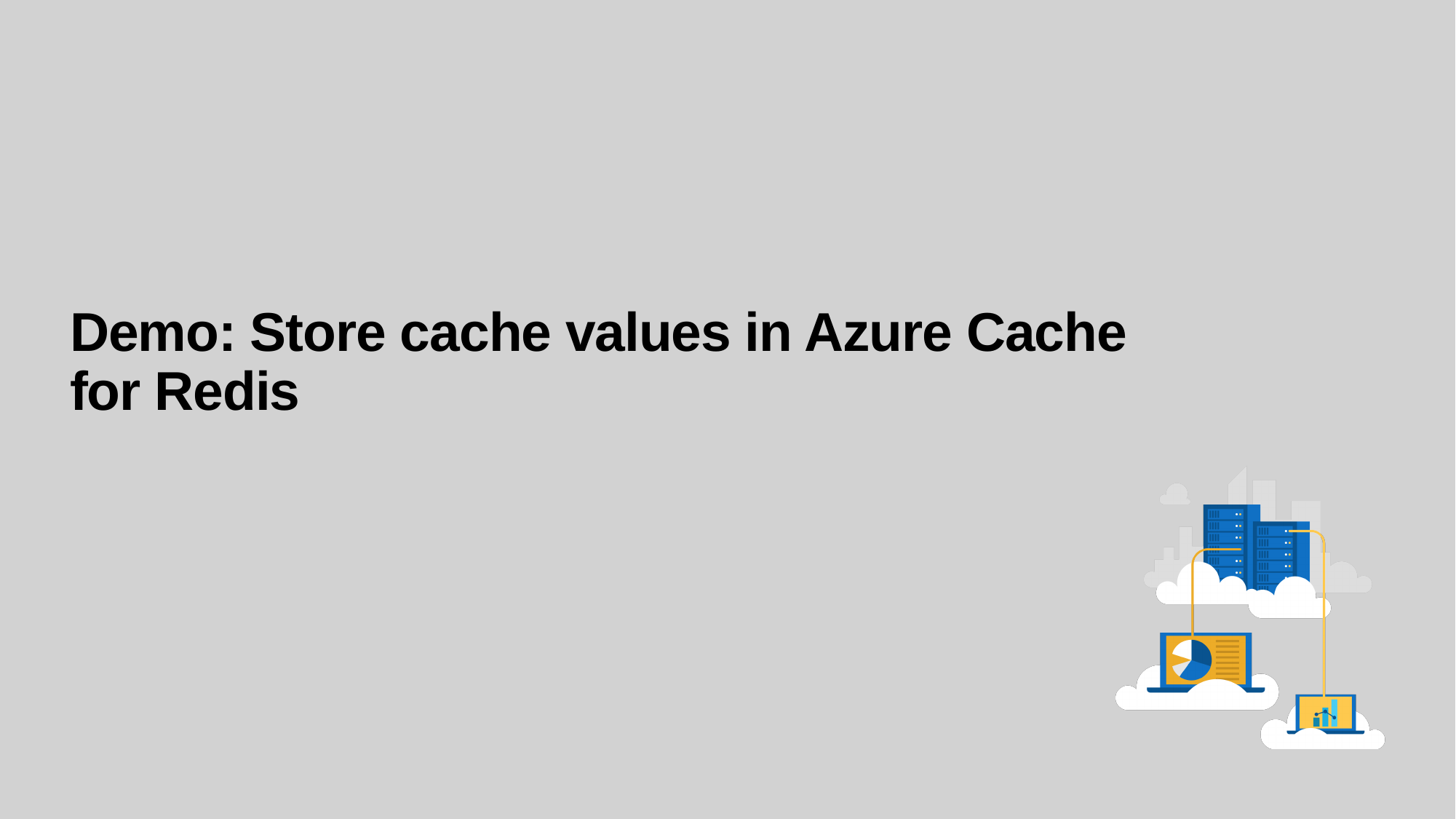

# Demo: Store cache values in Azure Cache for Redis